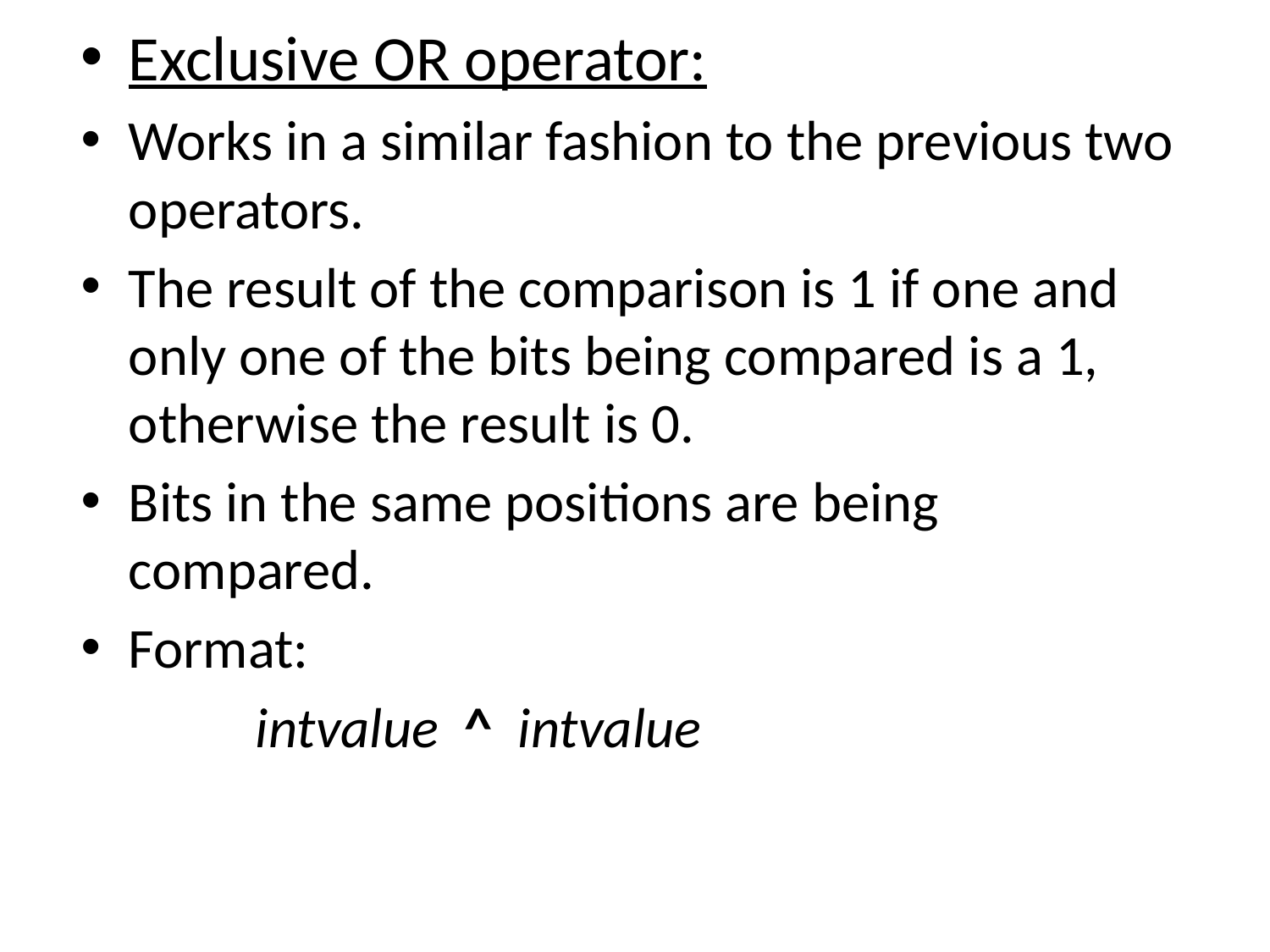

#
Exclusive OR operator:
Works in a similar fashion to the previous two operators.
The result of the comparison is 1 if one and only one of the bits being compared is a 1, otherwise the result is 0.
Bits in the same positions are being compared.
Format:
	       	intvalue  ^  intvalue